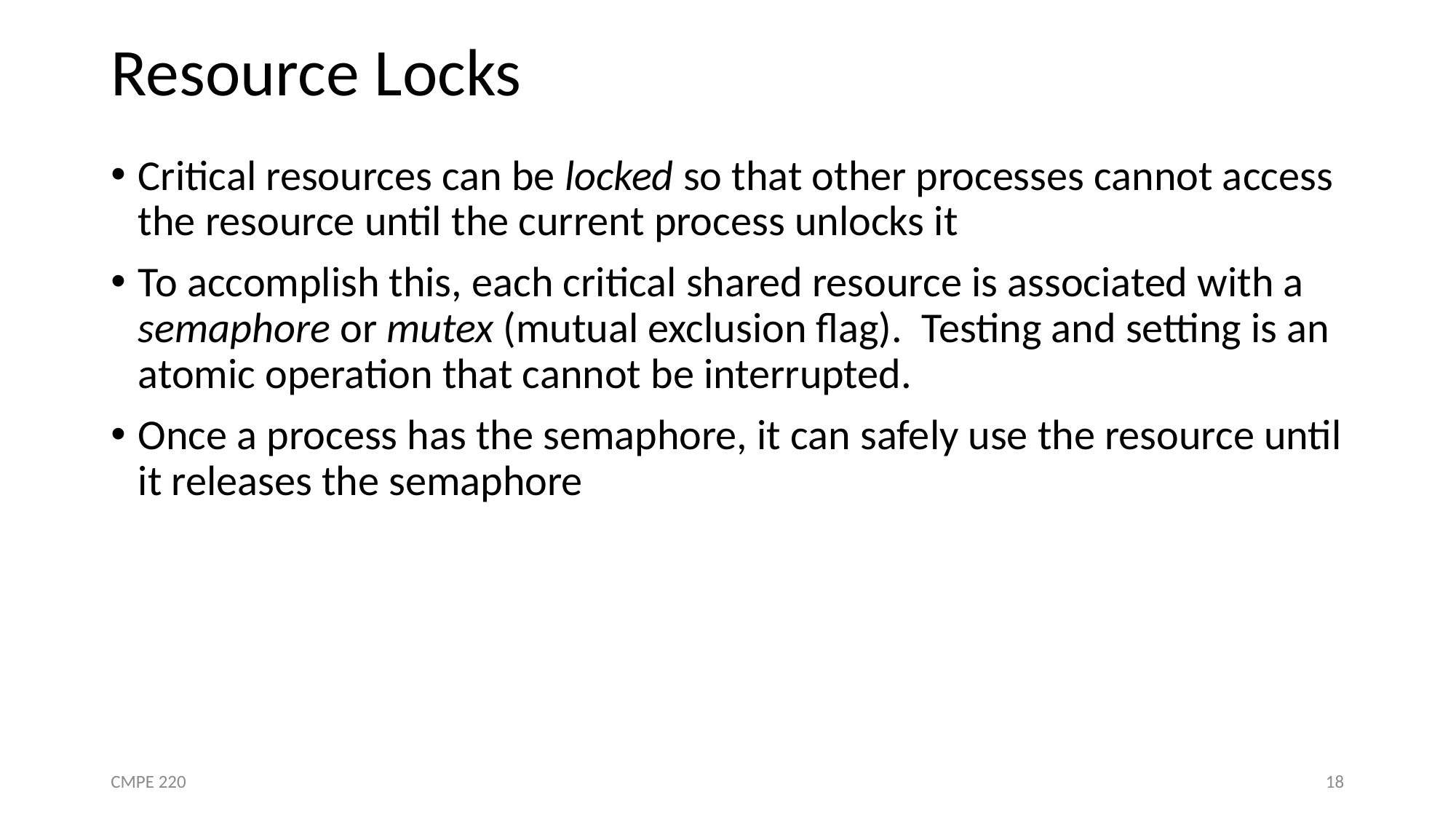

# Resource Locks
Critical resources can be locked so that other processes cannot access the resource until the current process unlocks it
To accomplish this, each critical shared resource is associated with a semaphore or mutex (mutual exclusion flag).  Testing and setting is an atomic operation that cannot be interrupted.
Once a process has the semaphore, it can safely use the resource until it releases the semaphore
CMPE 220
18